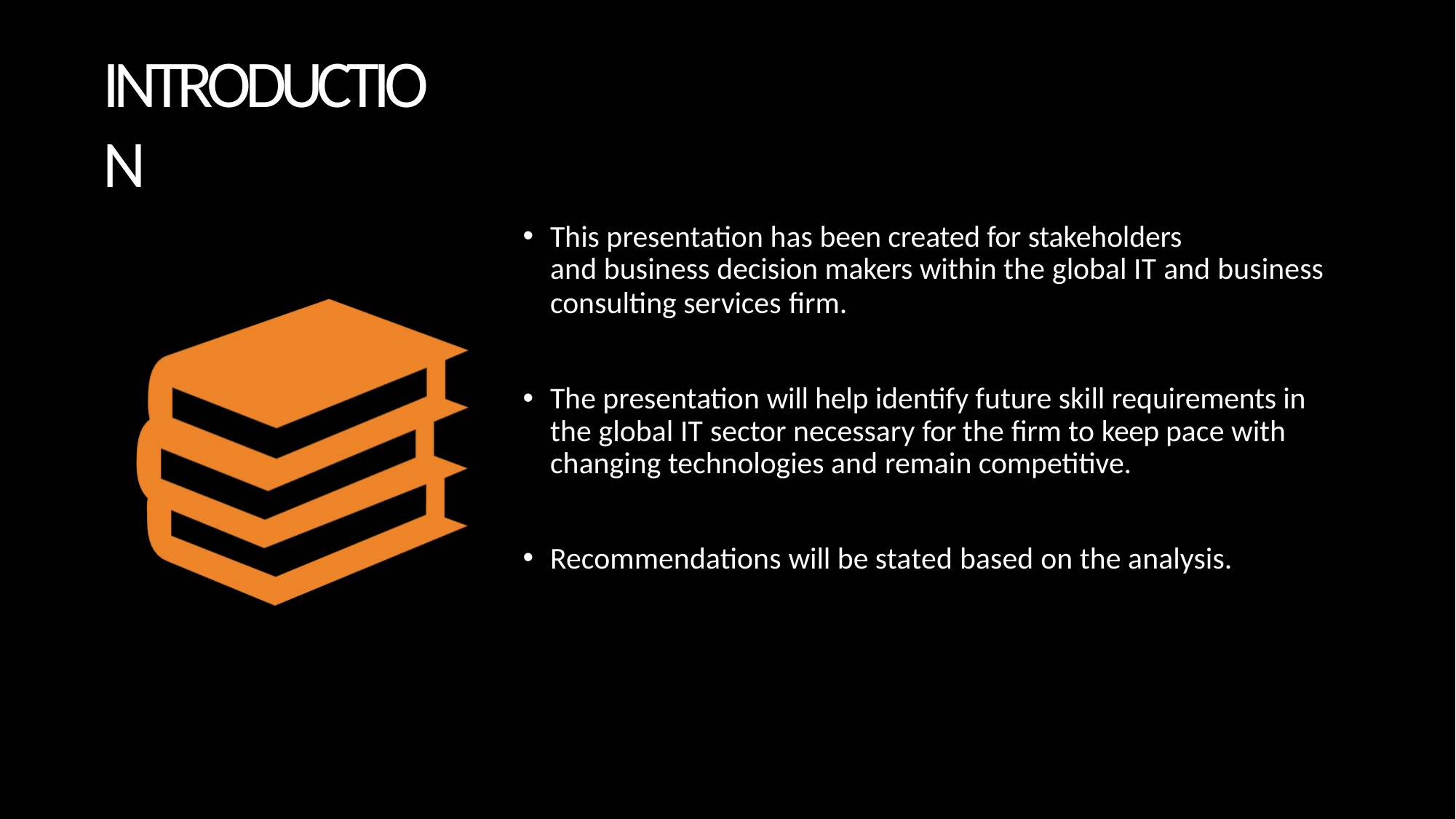

# INTRODUCTION
This presentation has been created for stakeholders
and business decision makers within the global IT and business
consulting services firm.

The presentation will help identify future skill requirements in  the global IT sector necessary for the firm to keep pace with  changing technologies and remain competitive.

Recommendations will be stated based on the analysis.